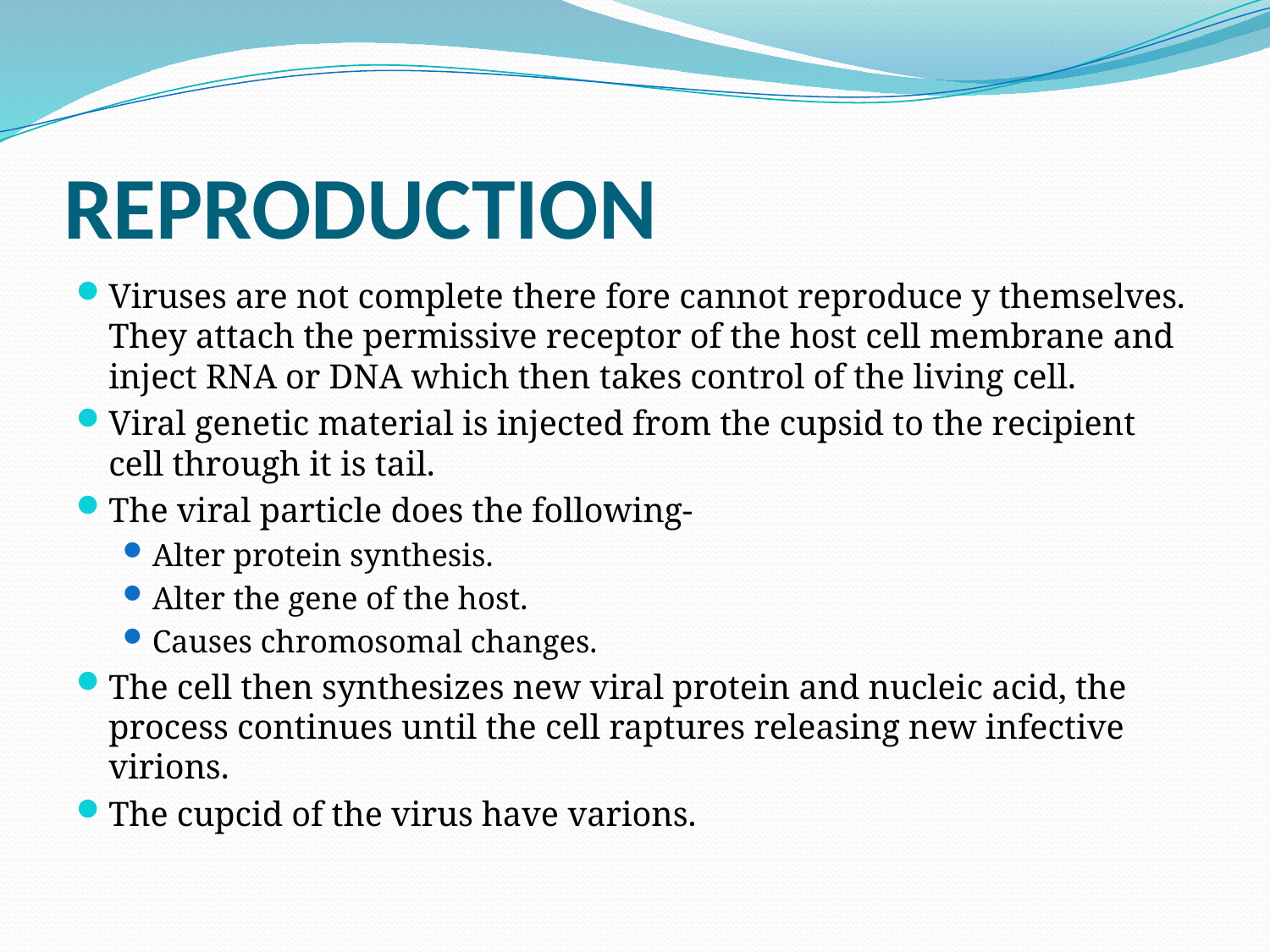

# REPRODUCTION
Viruses are not complete there fore cannot reproduce y themselves. They attach the permissive receptor of the host cell membrane and inject RNA or DNA which then takes control of the living cell.
Viral genetic material is injected from the cupsid to the recipient cell through it is tail.
The viral particle does the following-
Alter protein synthesis.
Alter the gene of the host.
Causes chromosomal changes.
The cell then synthesizes new viral protein and nucleic acid, the process continues until the cell raptures releasing new infective virions.
The cupcid of the virus have varions.